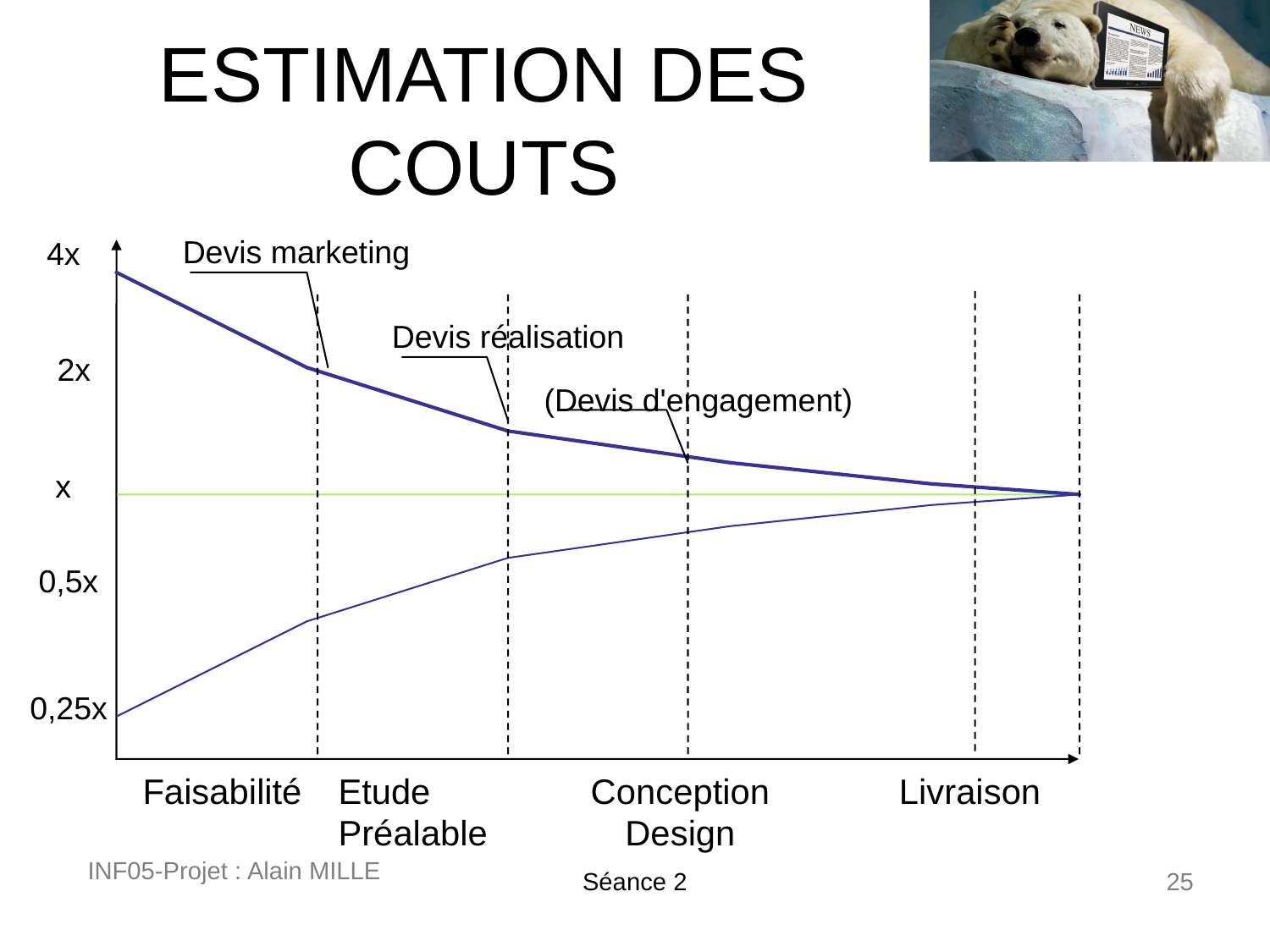

# ESTIMATION DES COUTS
Devis marketing
4x

Devis réalisation
2x

(Devis d'engagement)

x

0,5x
0,25x

Faisabilité
Etude
Préalable
Conception
Design
Livraison
INF05-Projet : Alain MILLE
Séance 2
25